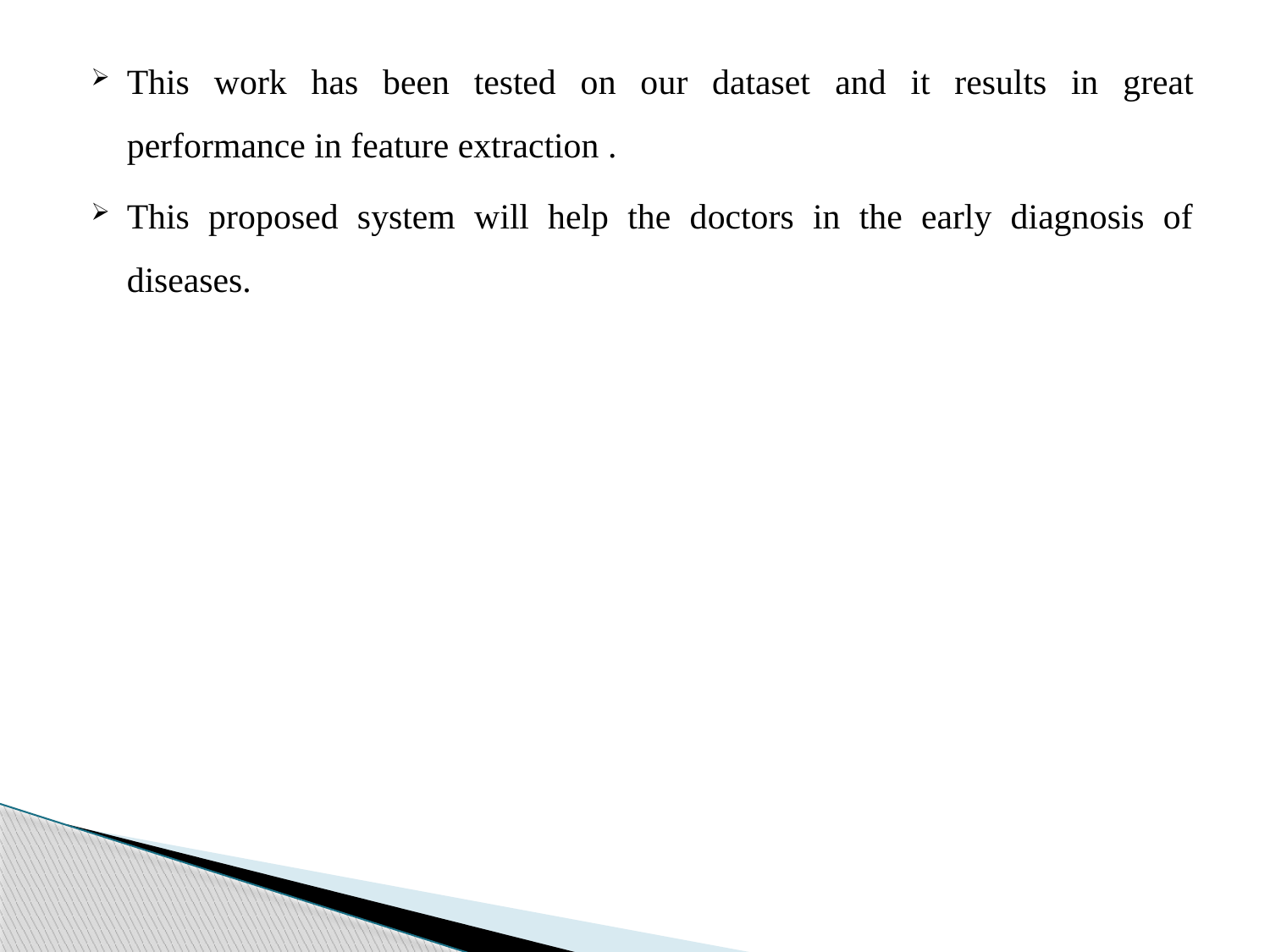

This work has been tested on our dataset and it results in great performance in feature extraction .
This proposed system will help the doctors in the early diagnosis of diseases.